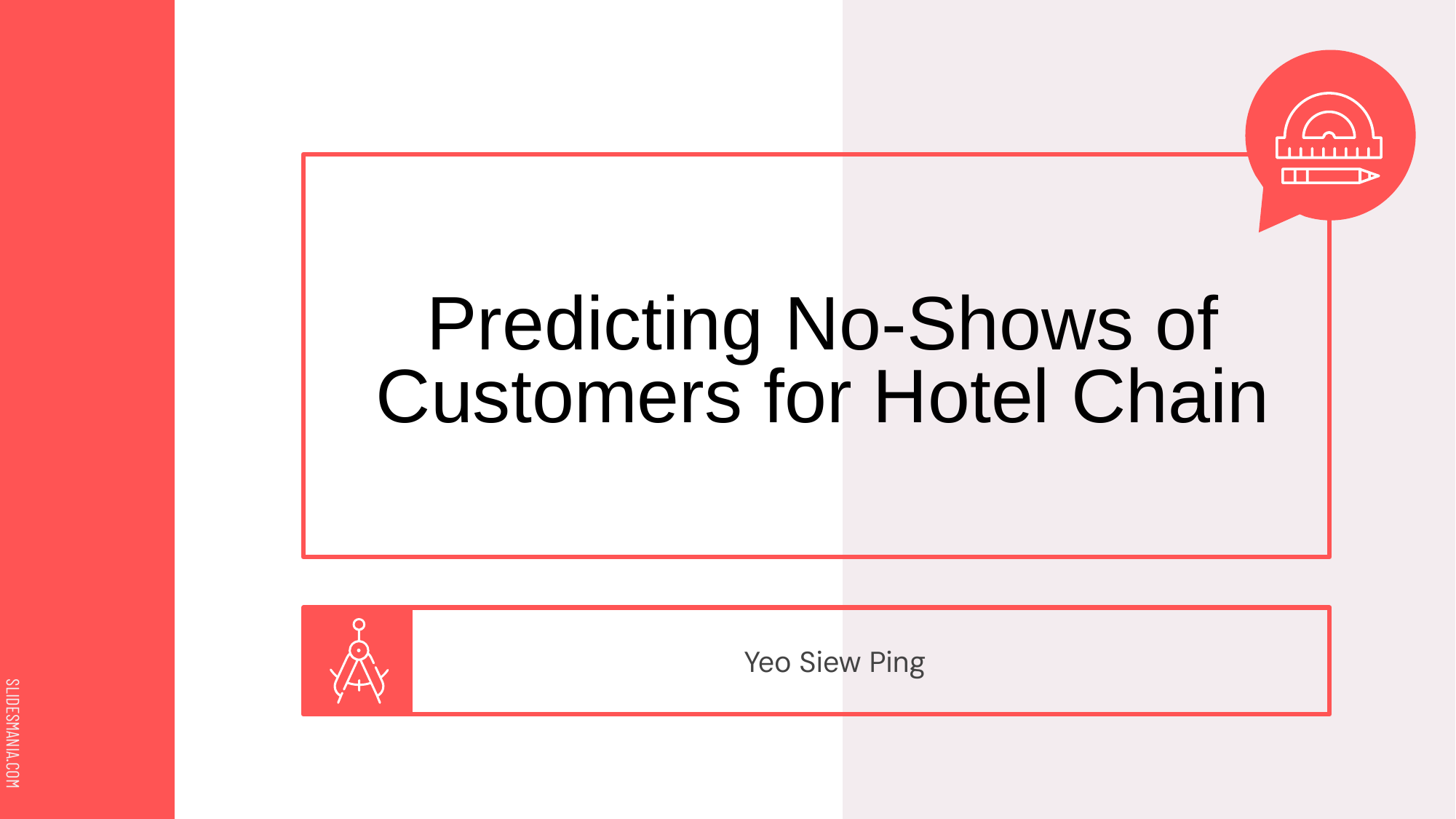

# Predicting No-Shows of Customers for Hotel Chain
Yeo Siew Ping